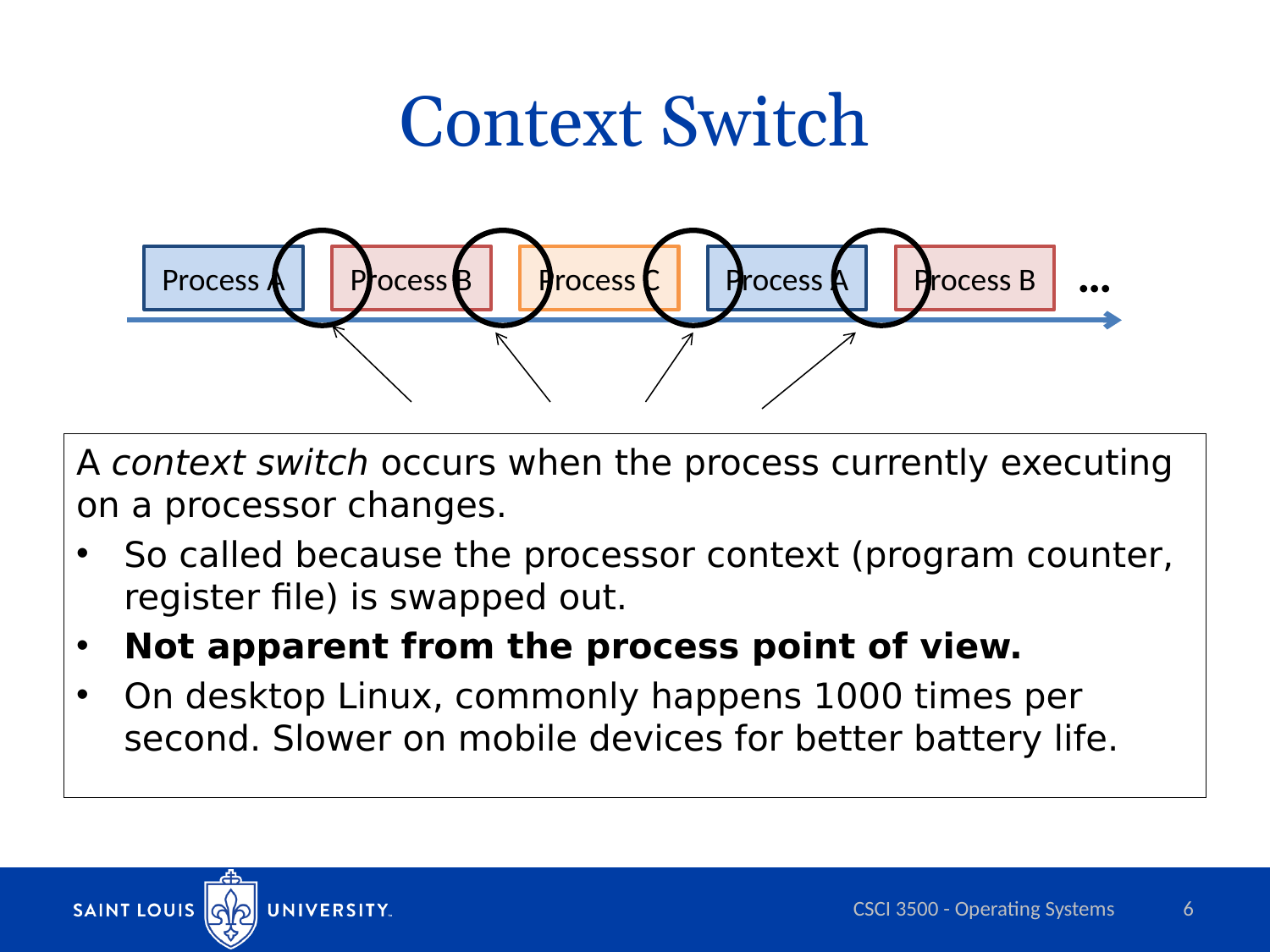

# Context Switch

…
Process A
Process B
Process C
Process A
Process B
A context switch occurs when the process currently executing on a processor changes.
So called because the processor context (program counter, register file) is swapped out.
Not apparent from the process point of view.
On desktop Linux, commonly happens 1000 times per second. Slower on mobile devices for better battery life.
CSCI 3500 - Operating Systems
6